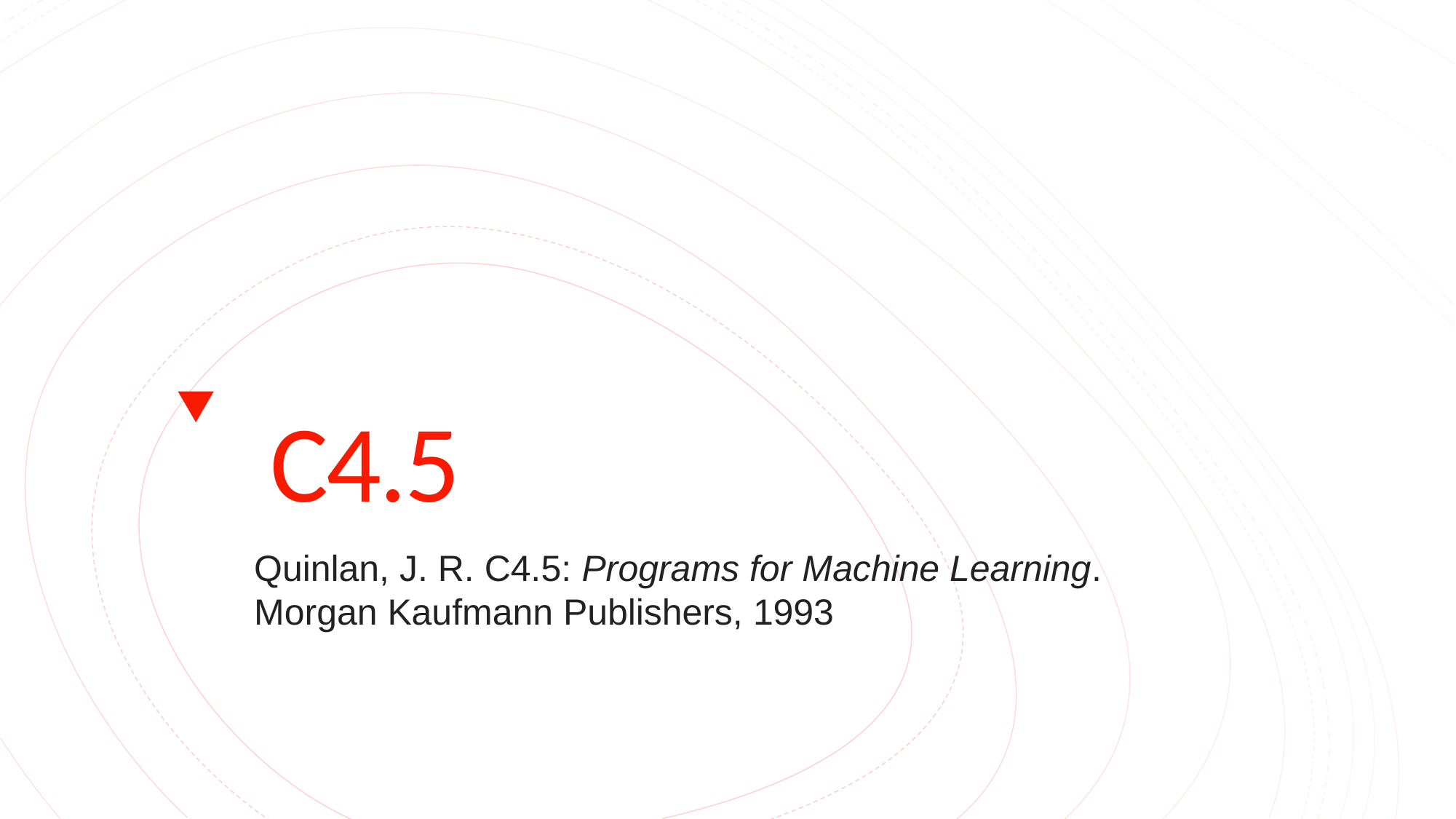

# C4.5

Quinlan, J. R. C4.5: Programs for Machine Learning. Morgan Kaufmann Publishers, 1993